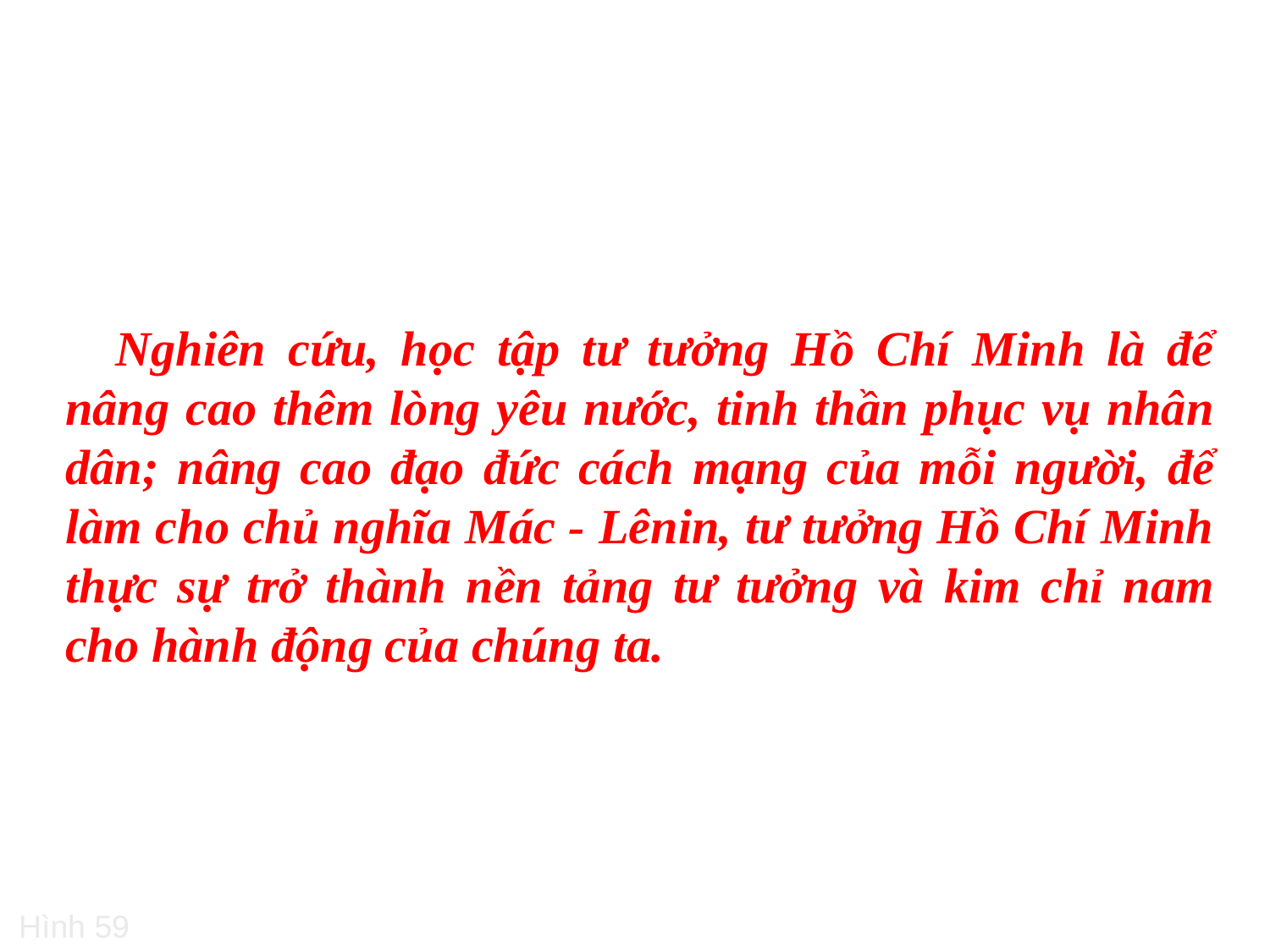

Nghiên cứu, học tập tư tưởng Hồ Chí Minh là để nâng cao thêm lòng yêu nước, tinh thần phục vụ nhân dân; nâng cao đạo đức cách mạng của mỗi người, để làm cho chủ nghĩa Mác - Lênin, tư tưởng Hồ Chí Minh thực sự trở thành nền tảng tư tưởng và kim chỉ nam cho hành động của chúng ta.
49
Hình 59